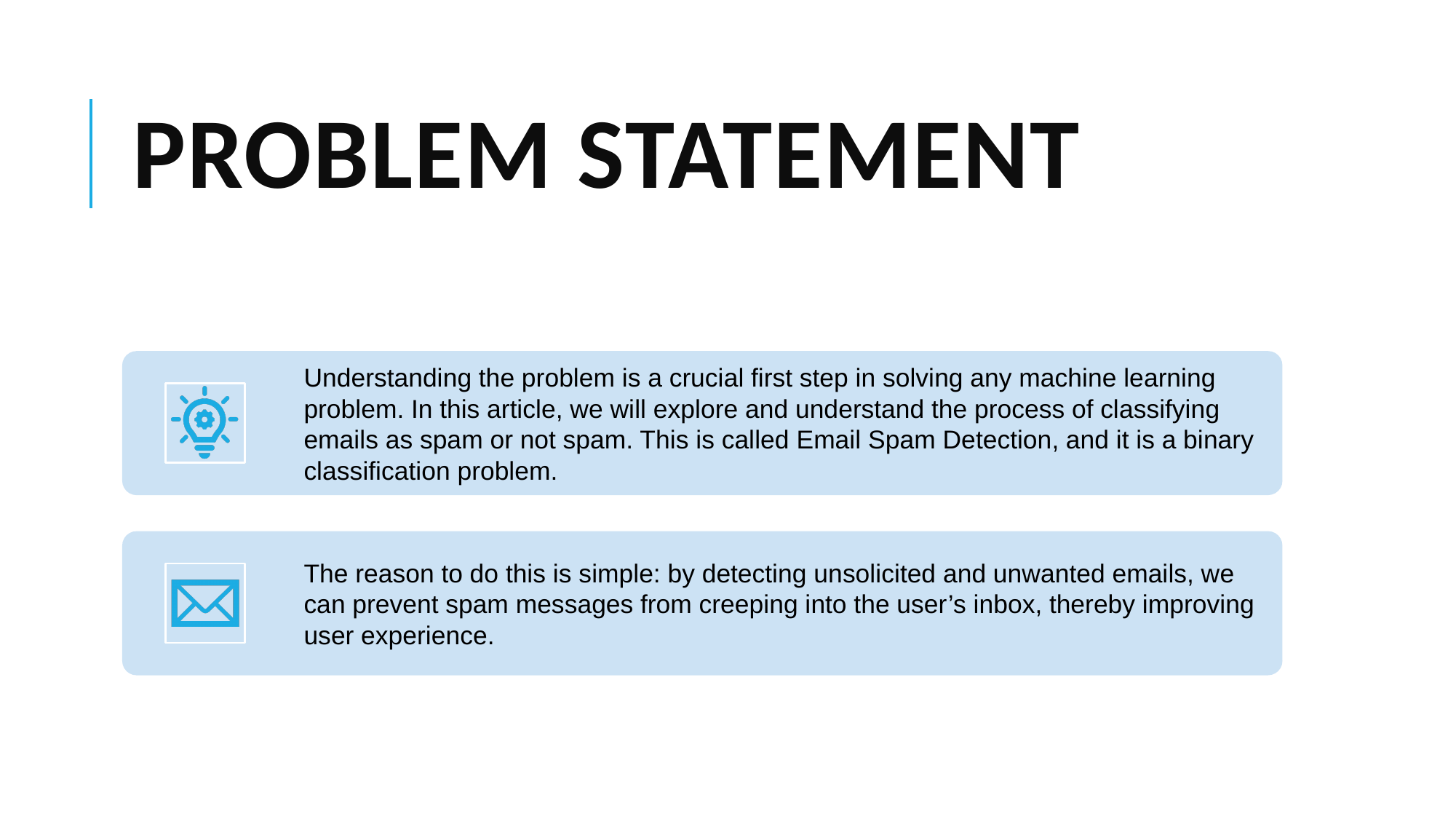

# PROBLEM STATEMENT
Understanding the problem is a crucial first step in solving any machine learning problem. In this article, we will explore and understand the process of classifying emails as spam or not spam. This is called Email Spam Detection, and it is a binary classification problem.
The reason to do this is simple: by detecting unsolicited and unwanted emails, we can prevent spam messages from creeping into the user’s inbox, thereby improving user experience.